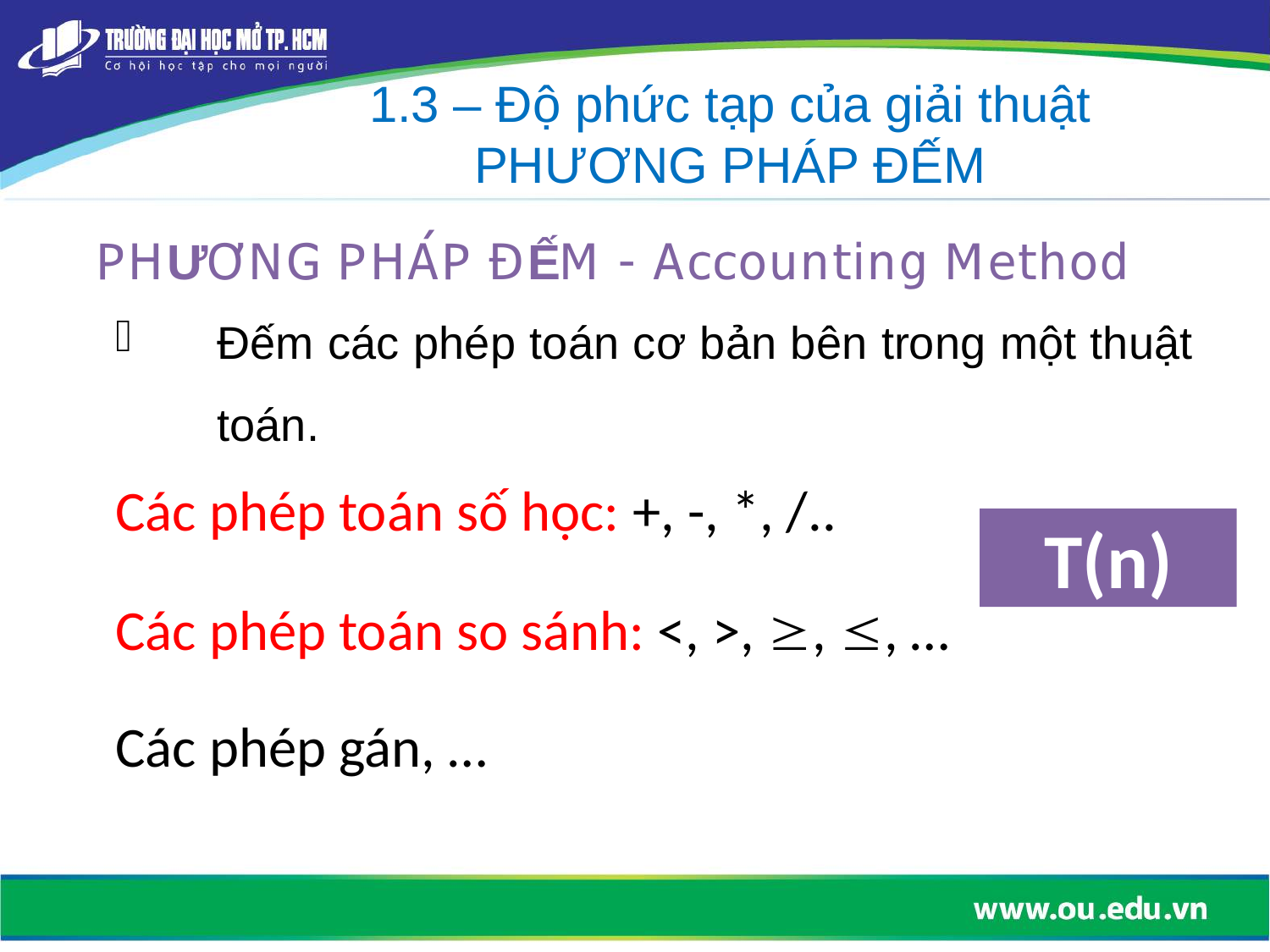

1.3 – Độ phức tạp của giải thuật
PHƯƠNG PHÁP ĐẾM
PHƯƠNG PHÁP ĐẾM - Accounting Method
Đếm các phép toán cơ bản bên trong một thuật toán.

Các phép toán số học: +, -, *, /..
T(n)
Các phép toán so sánh: <, >, ≥, ≤, …
Các phép gán, …